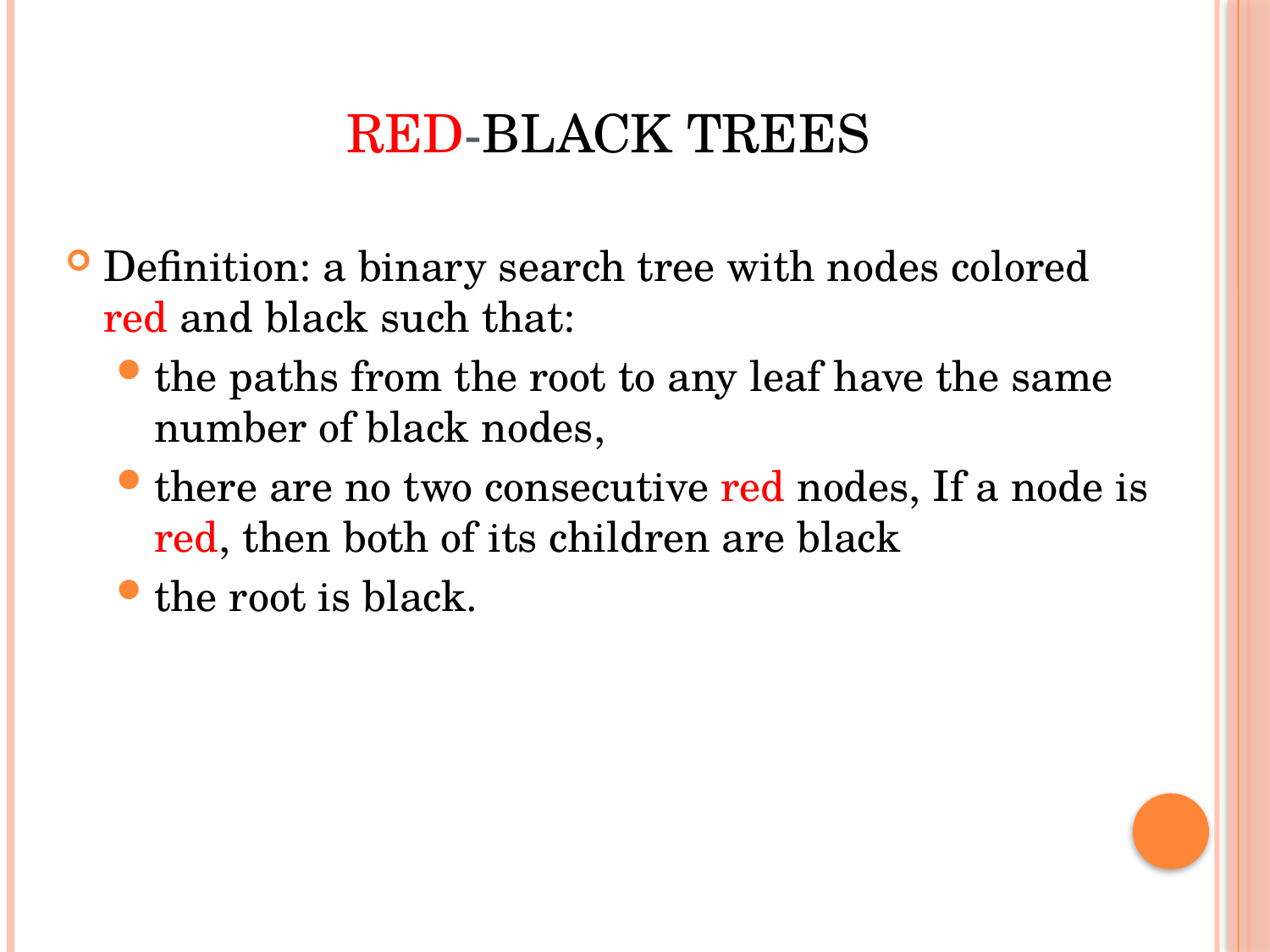

# Red-Black Trees
Definition: a binary search tree with nodes colored red and black such that:
the paths from the root to any leaf have the same number of black nodes,
there are no two consecutive red nodes, If a node is red, then both of its children are black
the root is black.